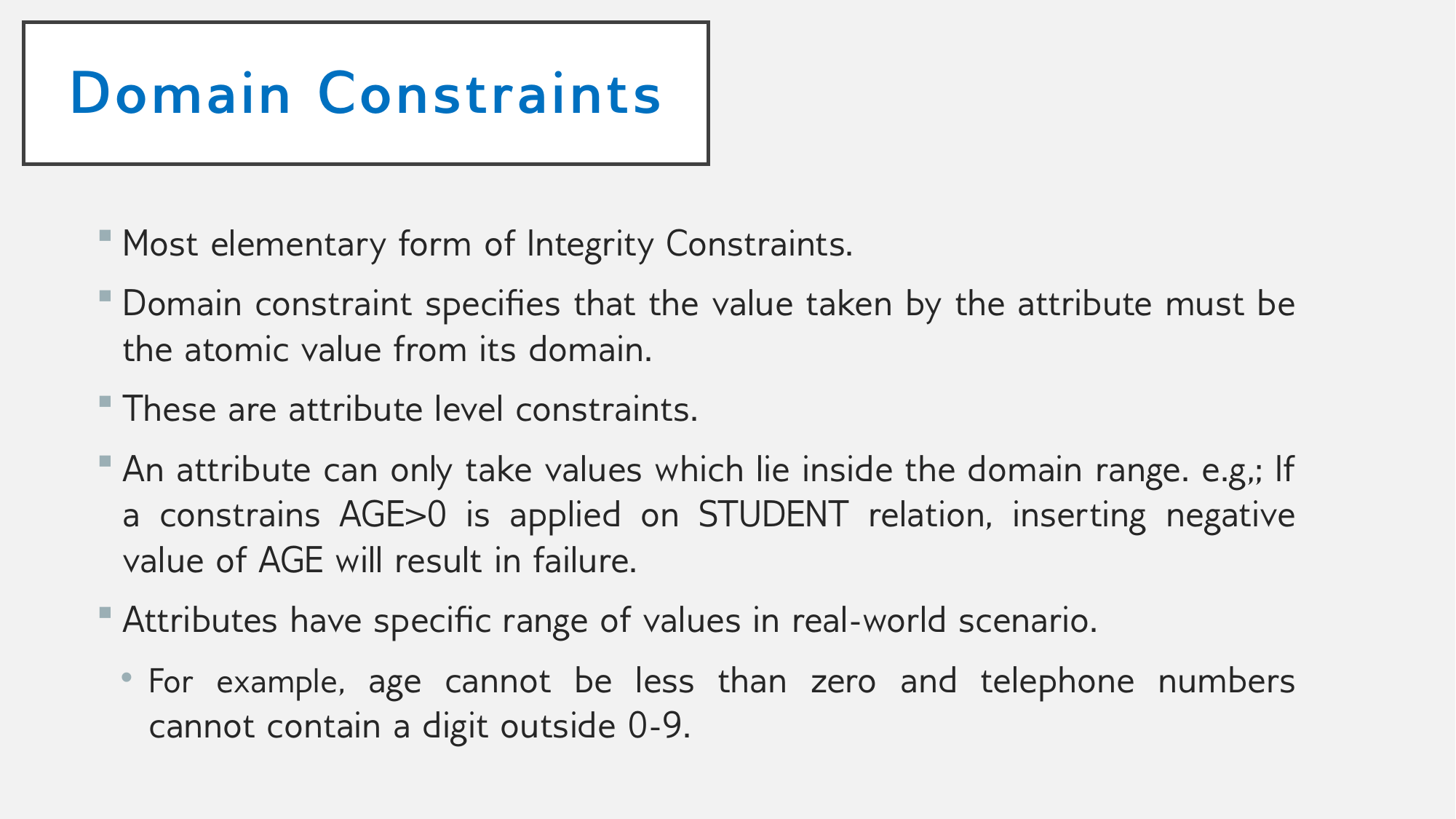

# Domain Constraints
Most elementary form of Integrity Constraints.
Domain constraint specifies that the value taken by the attribute must be the atomic value from its domain.
These are attribute level constraints.
An attribute can only take values which lie inside the domain range. e.g,; If a constrains AGE>0 is applied on STUDENT relation, inserting negative value of AGE will result in failure.
Attributes have specific range of values in real-world scenario.
For example, age cannot be less than zero and telephone numbers cannot contain a digit outside 0-9.